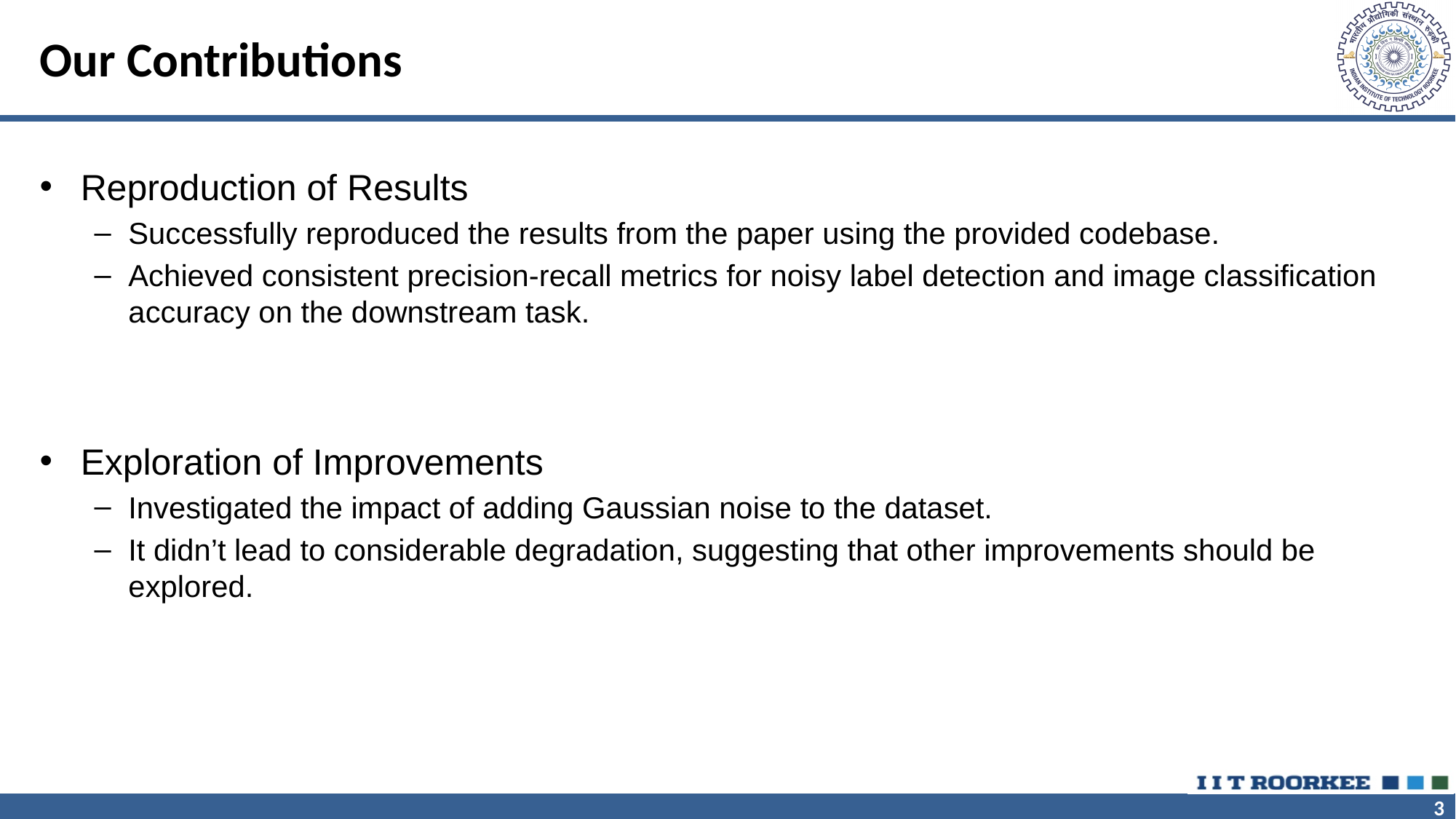

# Our Contributions
Reproduction of Results
Successfully reproduced the results from the paper using the provided codebase.
Achieved consistent precision-recall metrics for noisy label detection and image classification accuracy on the downstream task.

Exploration of Improvements
Investigated the impact of adding Gaussian noise to the dataset.
It didn’t lead to considerable degradation, suggesting that other improvements should be explored.